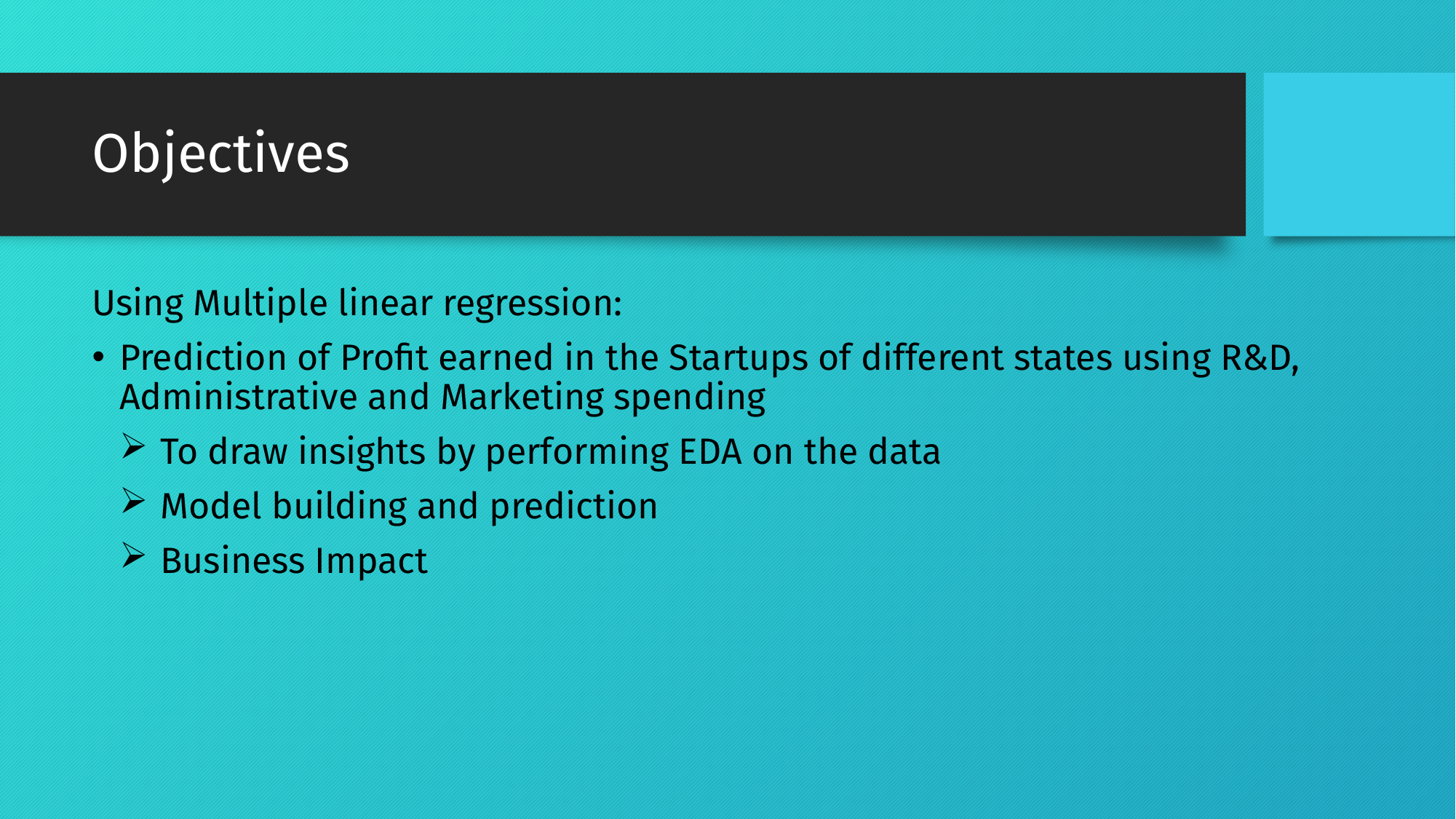

# Objectives
Using Multiple linear regression:
Prediction of Profit earned in the Startups of different states using R&D, Administrative and Marketing spending
To draw insights by performing EDA on the data
Model building and prediction
Business Impact